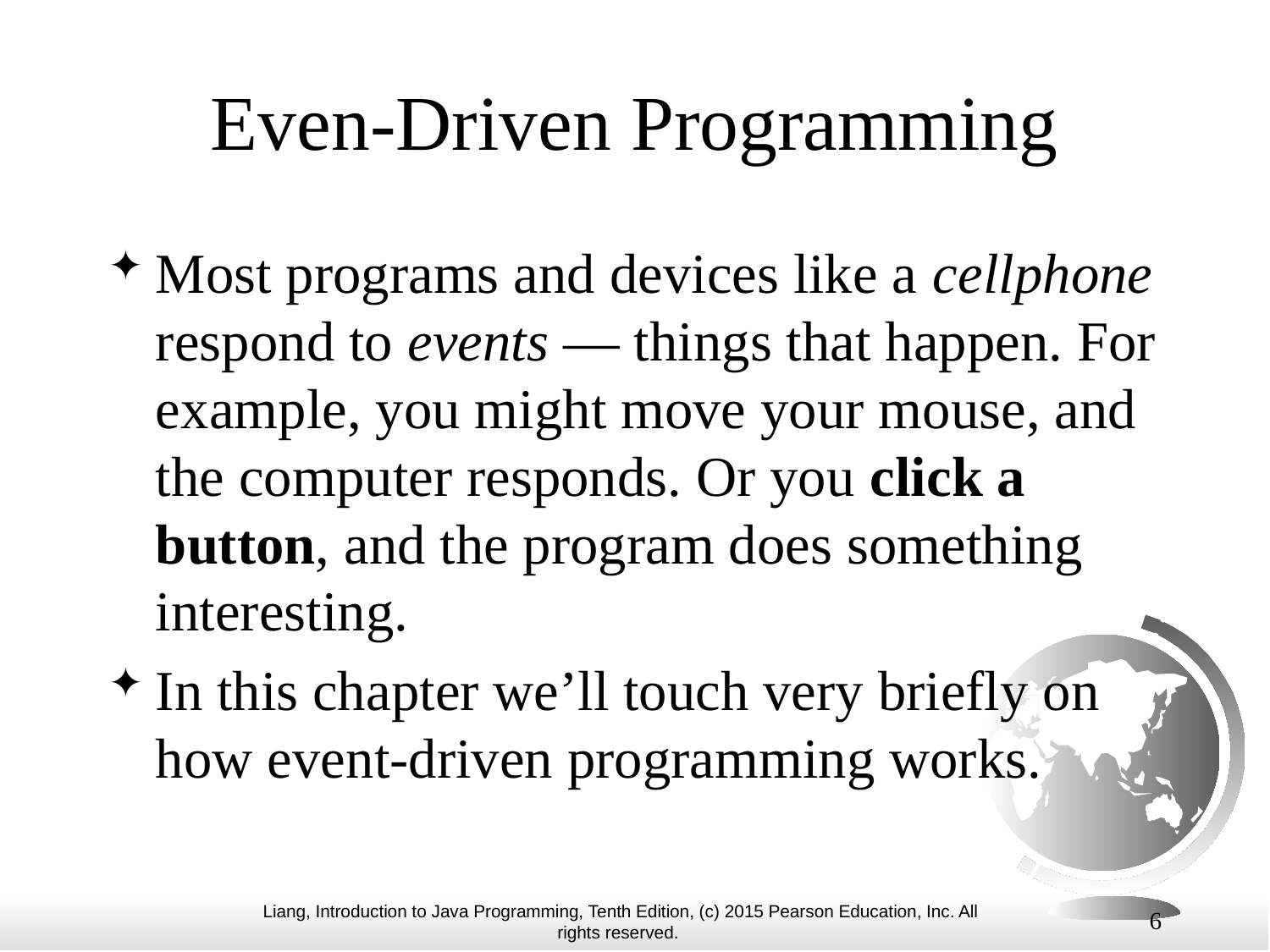

# Even-Driven Programming
Most programs and devices like a cellphone respond to events — things that happen. For example, you might move your mouse, and the computer responds. Or you click a button, and the program does something interesting.
In this chapter we’ll touch very briefly on how event-driven programming works.
6